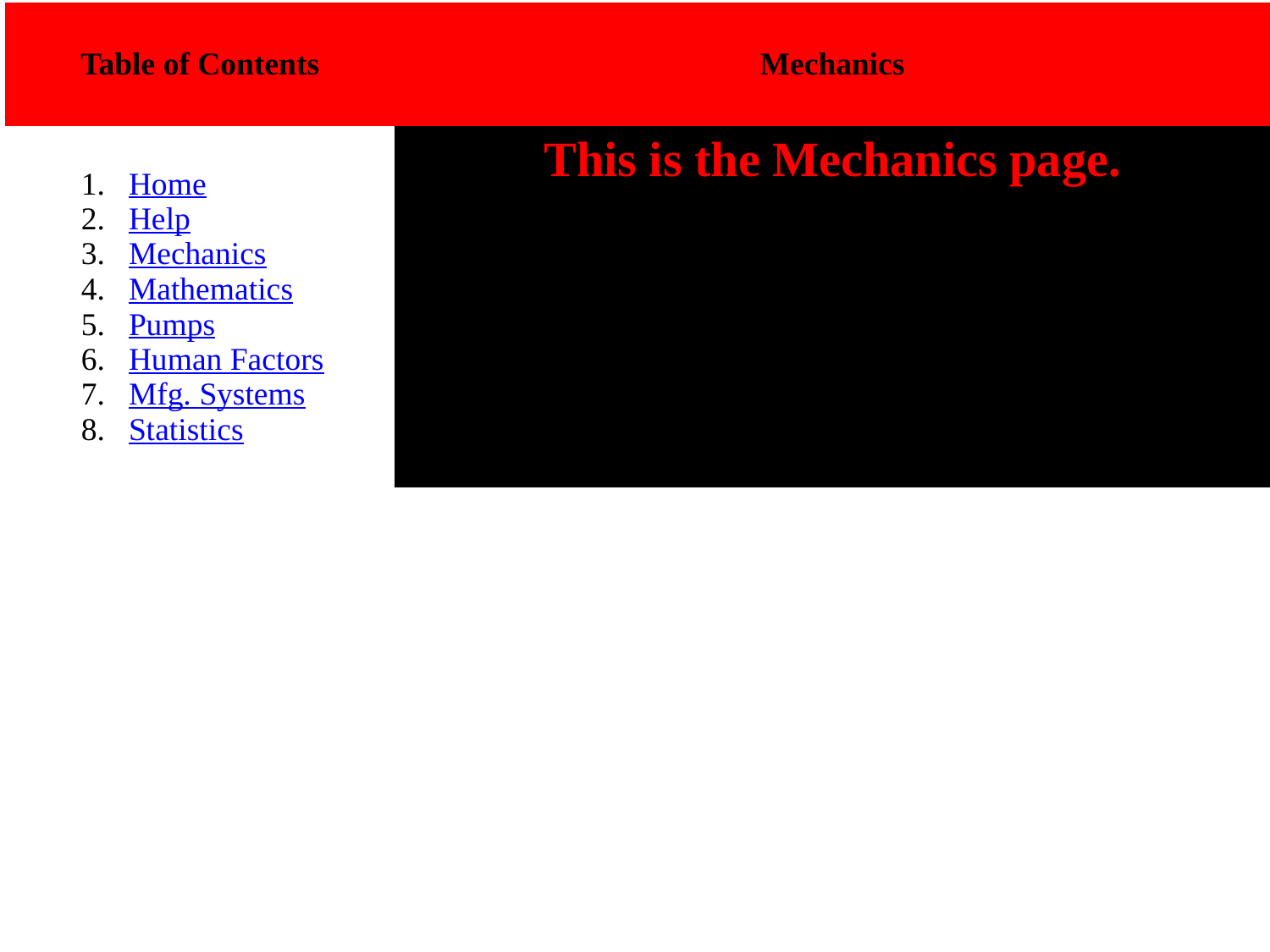

| Table of Contents | Mechanics |
| --- | --- |
| Home Help Mechanics Mathematics Pumps Human Factors Mfg. Systems Statistics | This is the Mechanics page. |